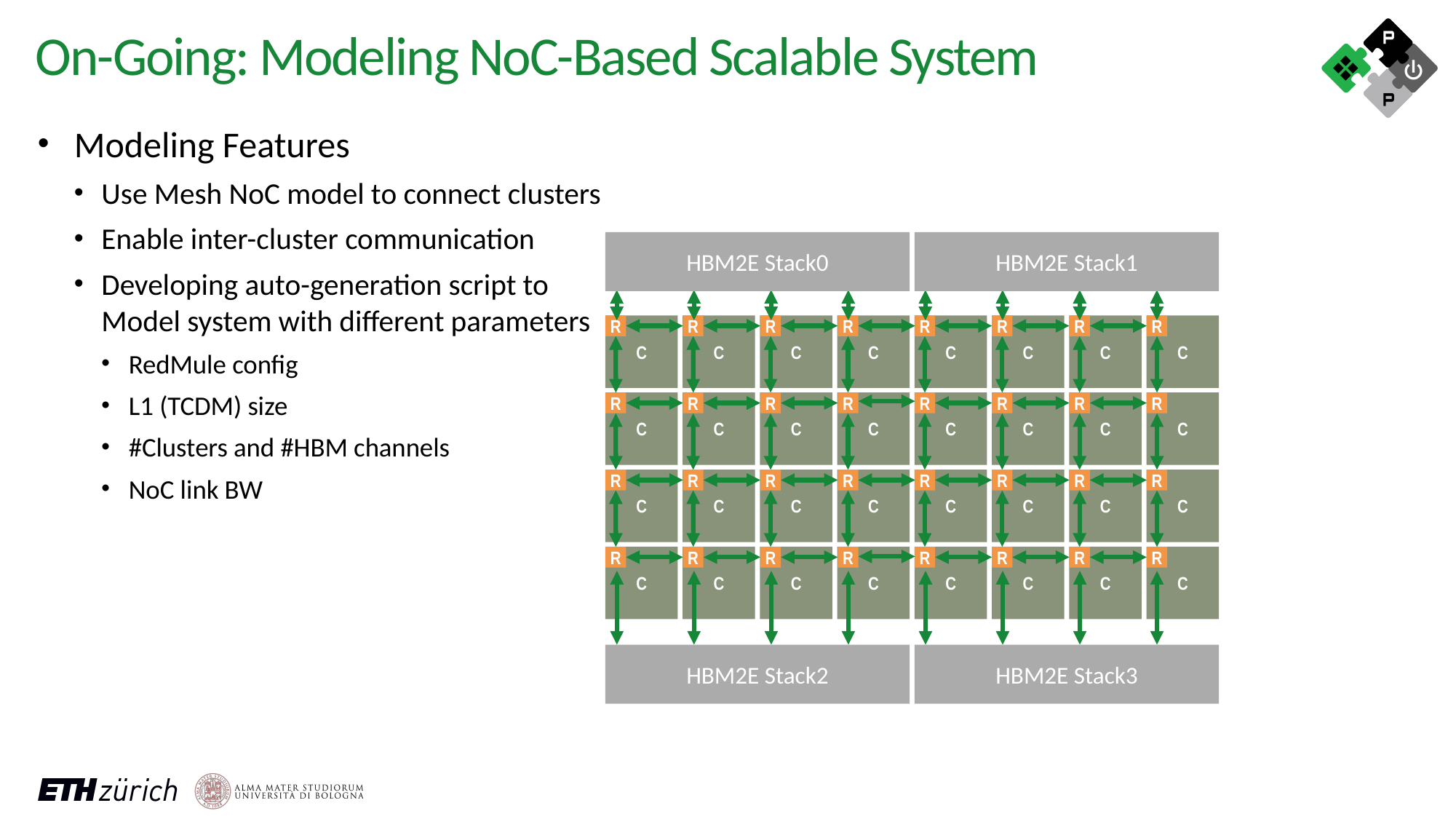

On-Going: Modeling NoC-Based Scalable System
Modeling Features
Use Mesh NoC model to connect clusters
Enable inter-cluster communication
Developing auto-generation script to Model system with different parameters
RedMule config
L1 (TCDM) size
#Clusters and #HBM channels
NoC link BW
HBM2E Stack0
HBM2E Stack1
R
R
R
R
R
R
R
R
R
R
R
R
R
R
R
R
R
R
R
R
R
R
R
R
R
R
R
R
R
R
R
R
C
C
C
C
C
C
C
C
C
C
C
C
C
C
C
C
C
C
C
C
C
C
C
C
C
C
C
C
C
C
C
C
HBM2E Stack2
HBM2E Stack3